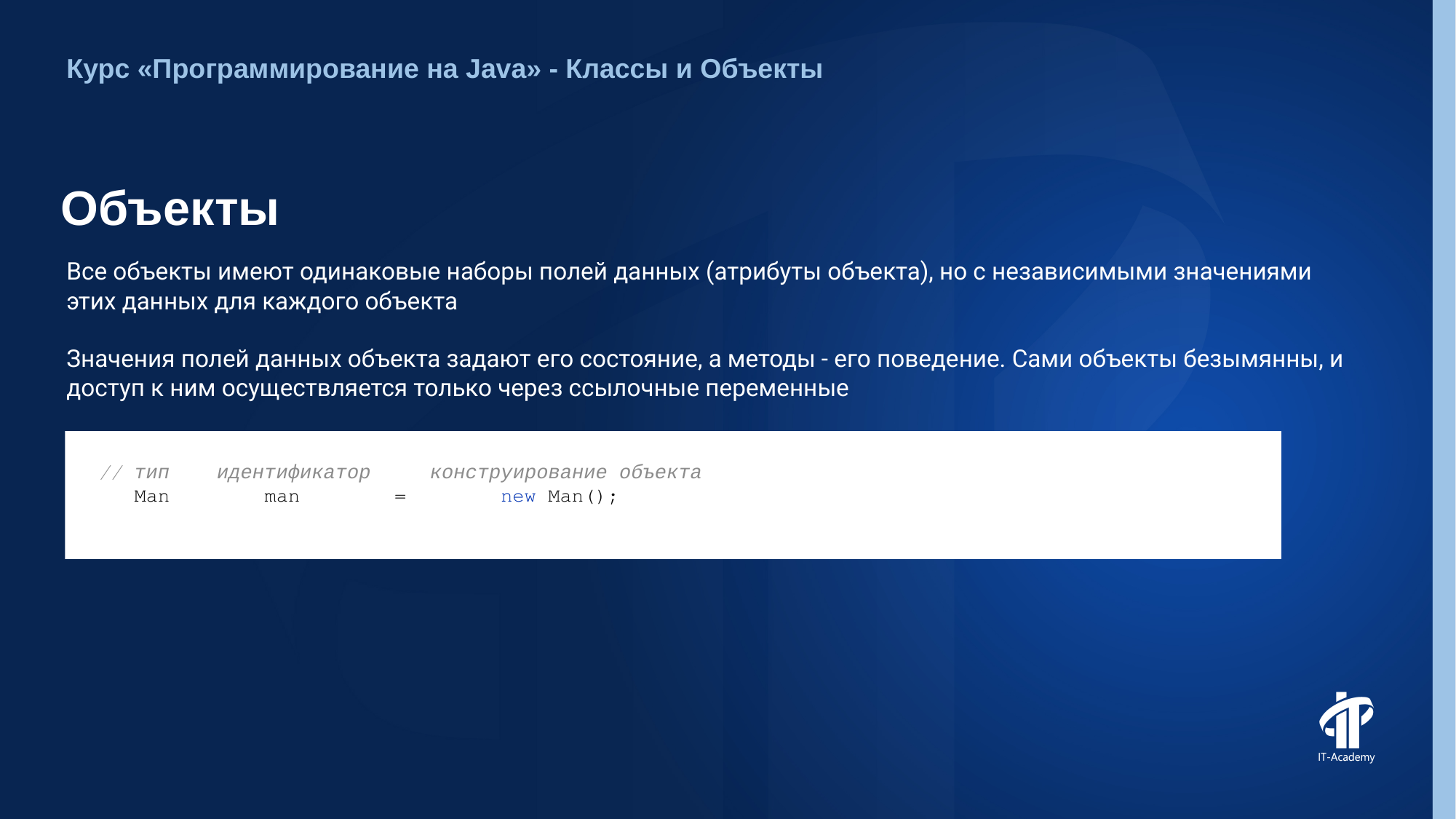

Курс «Программирование на Java» - Классы и Объекты
# Объекты
Все объекты имеют одинаковые наборы полей данных (атрибуты объекта), но с независимыми значениями этих данных для каждого объекта

Значения полей данных объекта задают его состояние, а методы - его поведение. Сами объекты безымянны, и доступ к ним осуществляется только через ссылочные переменные

// тип    идентификатор     конструирование объекта
   Man        man        =        new Man();